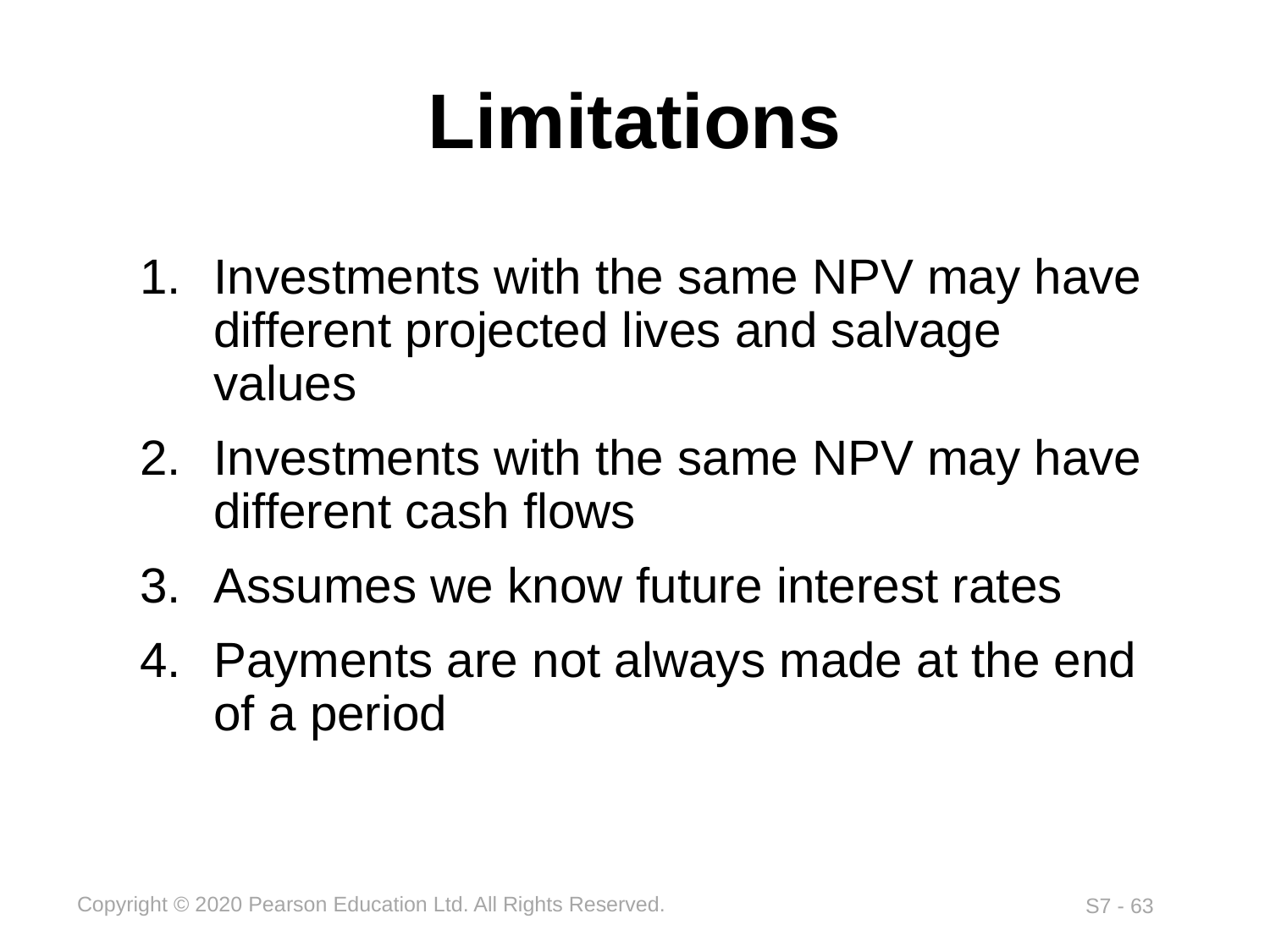

# Limitations
Investments with the same NPV may have different projected lives and salvage values
Investments with the same NPV may have different cash flows
Assumes we know future interest rates
Payments are not always made at the end of a period